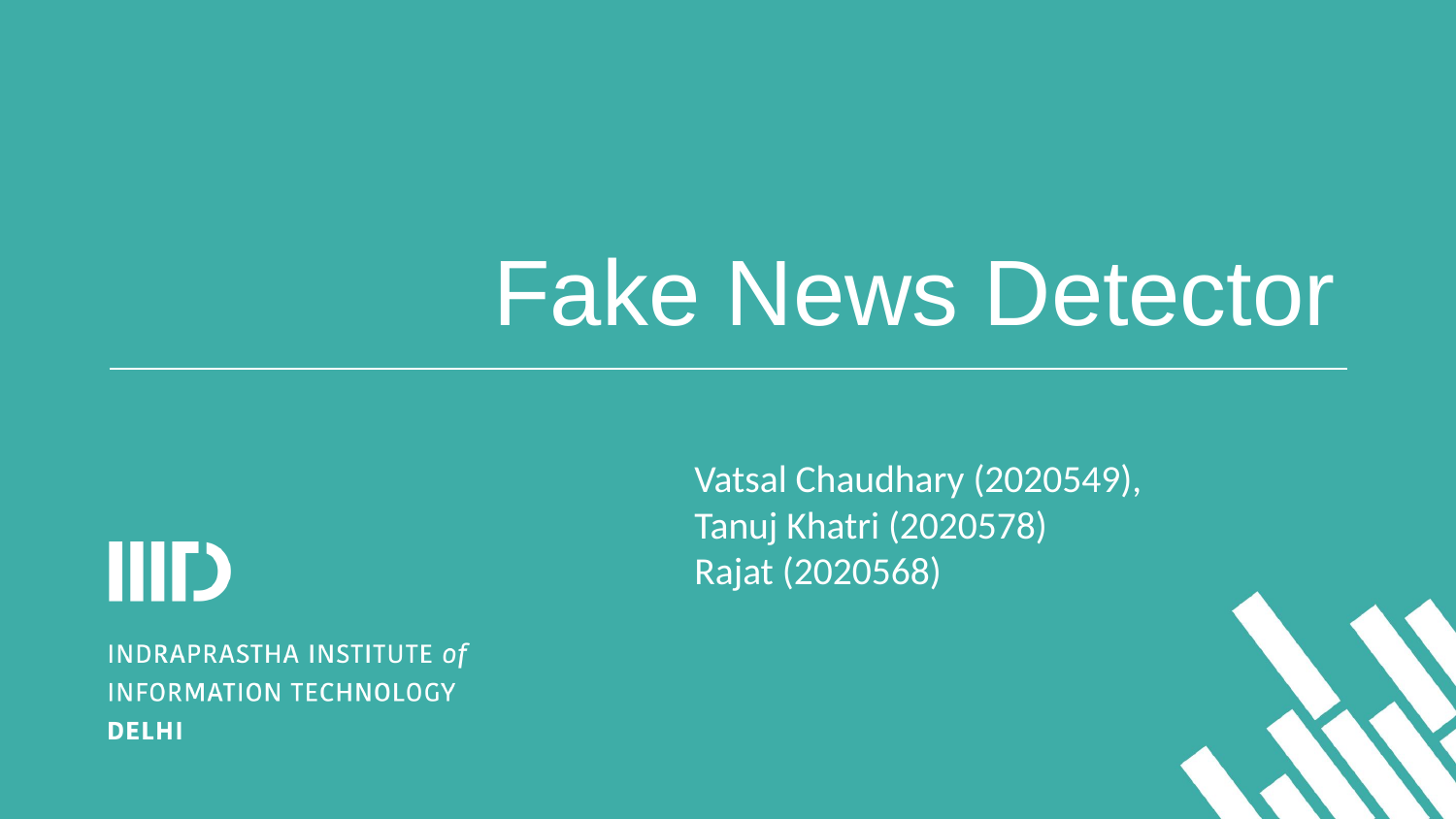

# Fake News Detector
Vatsal Chaudhary (2020549), Tanuj Khatri (2020578)
Rajat (2020568)